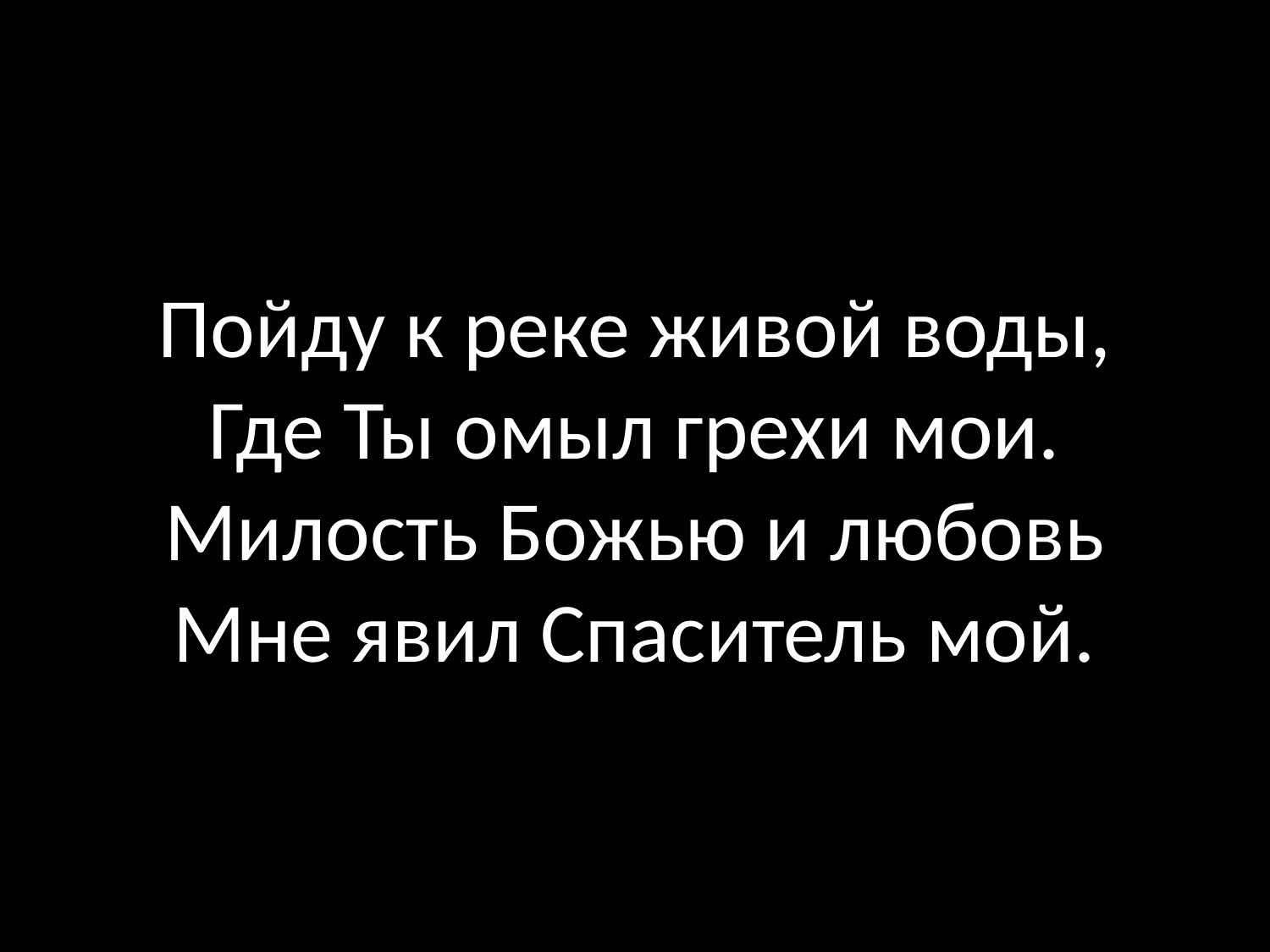

# Пойду к реке живой воды, Где Ты омыл грехи мои. Милость Божью и любовь Мне явил Спаситель мой.